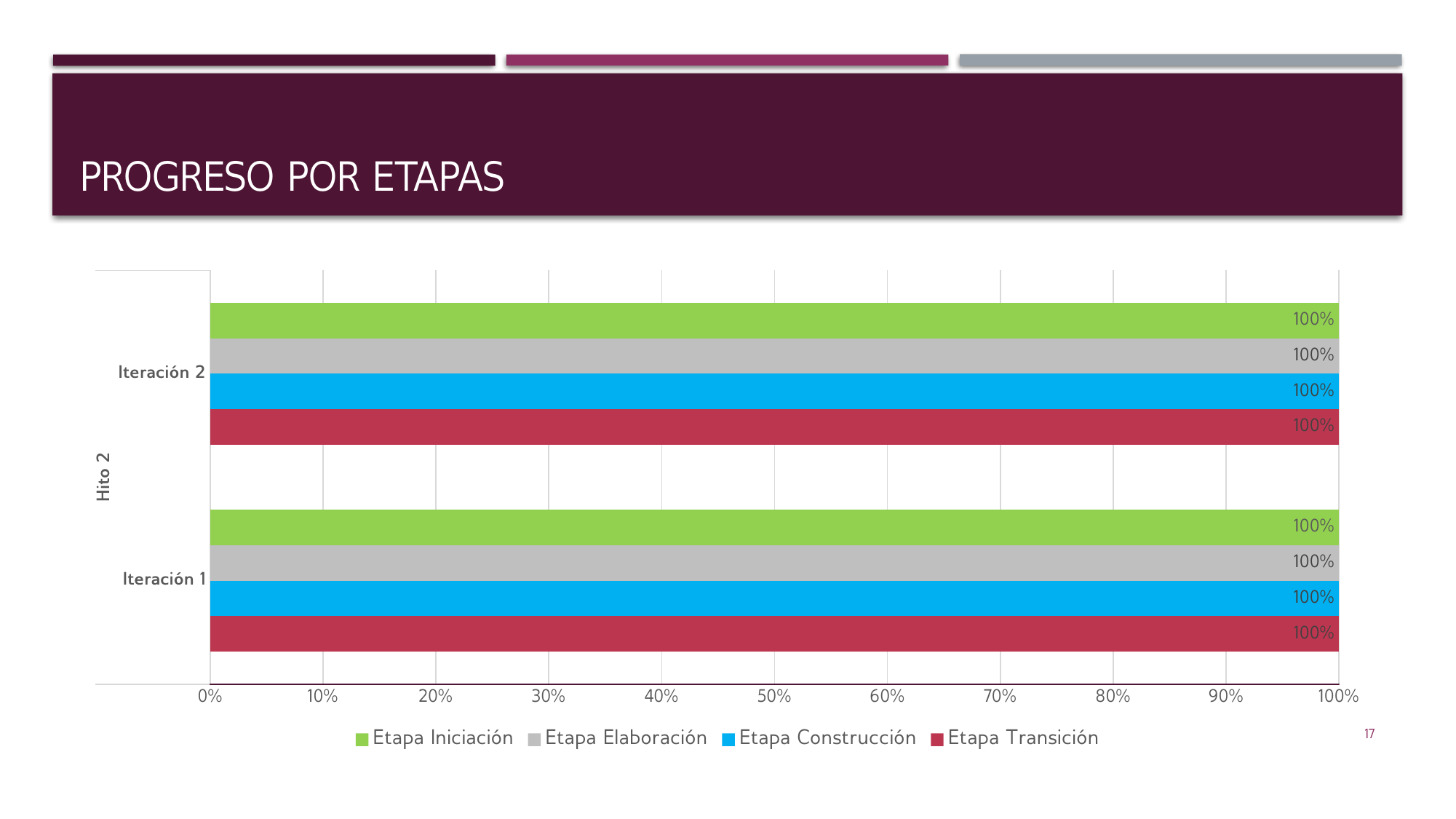

# Progreso por etapas

### Chart

| Category | Etapa Transición | Etapa Construcción | Etapa Elaboración | Etapa Iniciación |
|---|---|---|---|---|
| Iteración 1 | 1.0 | 1.0 | 1.0 | 1.0 |
| Iteración 2 | 1.0 | 1.0 | 1.0 | 1.0 |
17